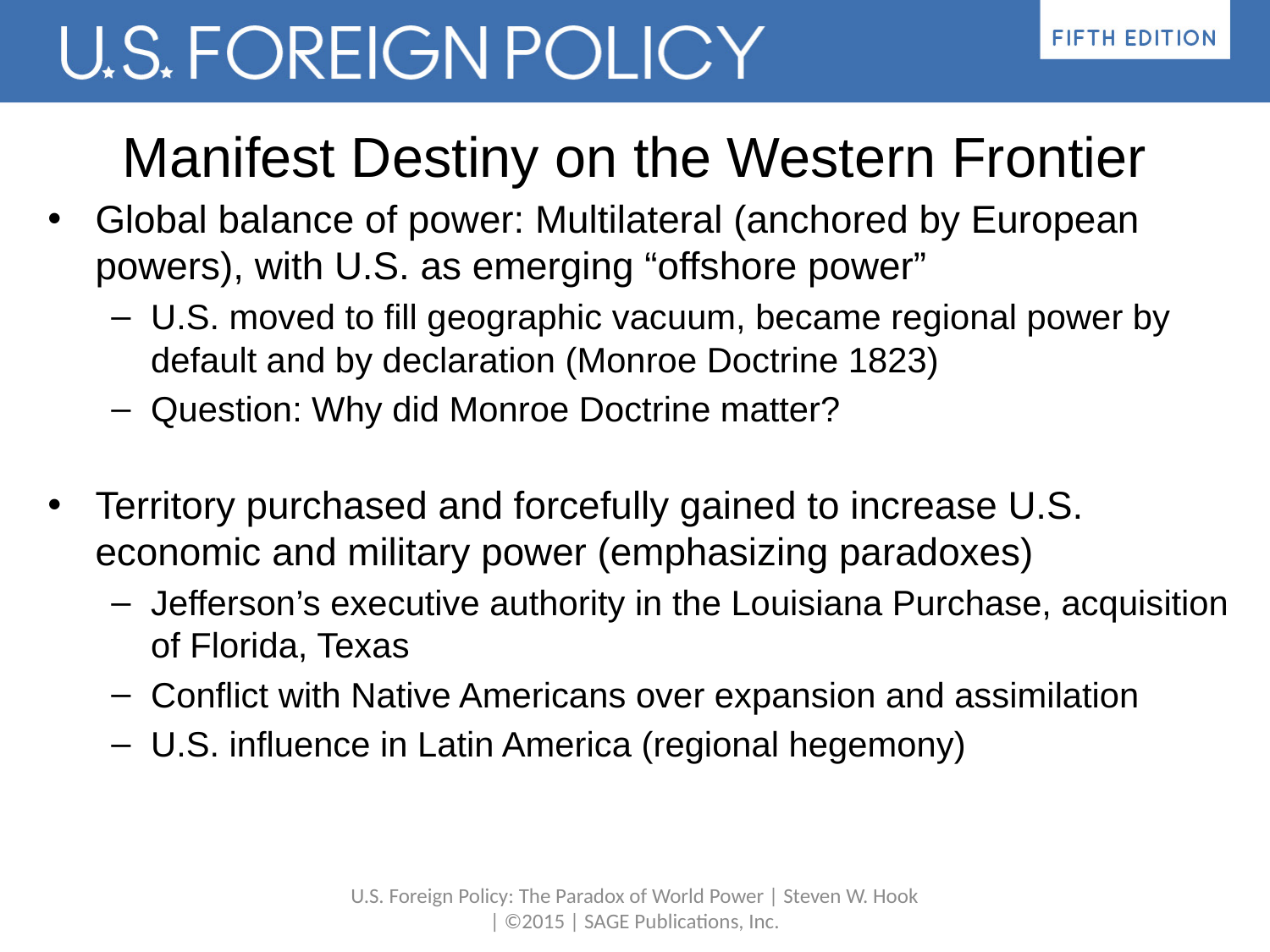

# Manifest Destiny on the Western Frontier
Global balance of power: Multilateral (anchored by European powers), with U.S. as emerging “offshore power”
U.S. moved to fill geographic vacuum, became regional power by default and by declaration (Monroe Doctrine 1823)
Question: Why did Monroe Doctrine matter?

Territory purchased and forcefully gained to increase U.S. economic and military power (emphasizing paradoxes)
Jefferson’s executive authority in the Louisiana Purchase, acquisition of Florida, Texas
Conflict with Native Americans over expansion and assimilation
U.S. influence in Latin America (regional hegemony)
U.S. Foreign Policy: The Paradox of World Power | Steven W. Hook | ©2015 | SAGE Publications, Inc.